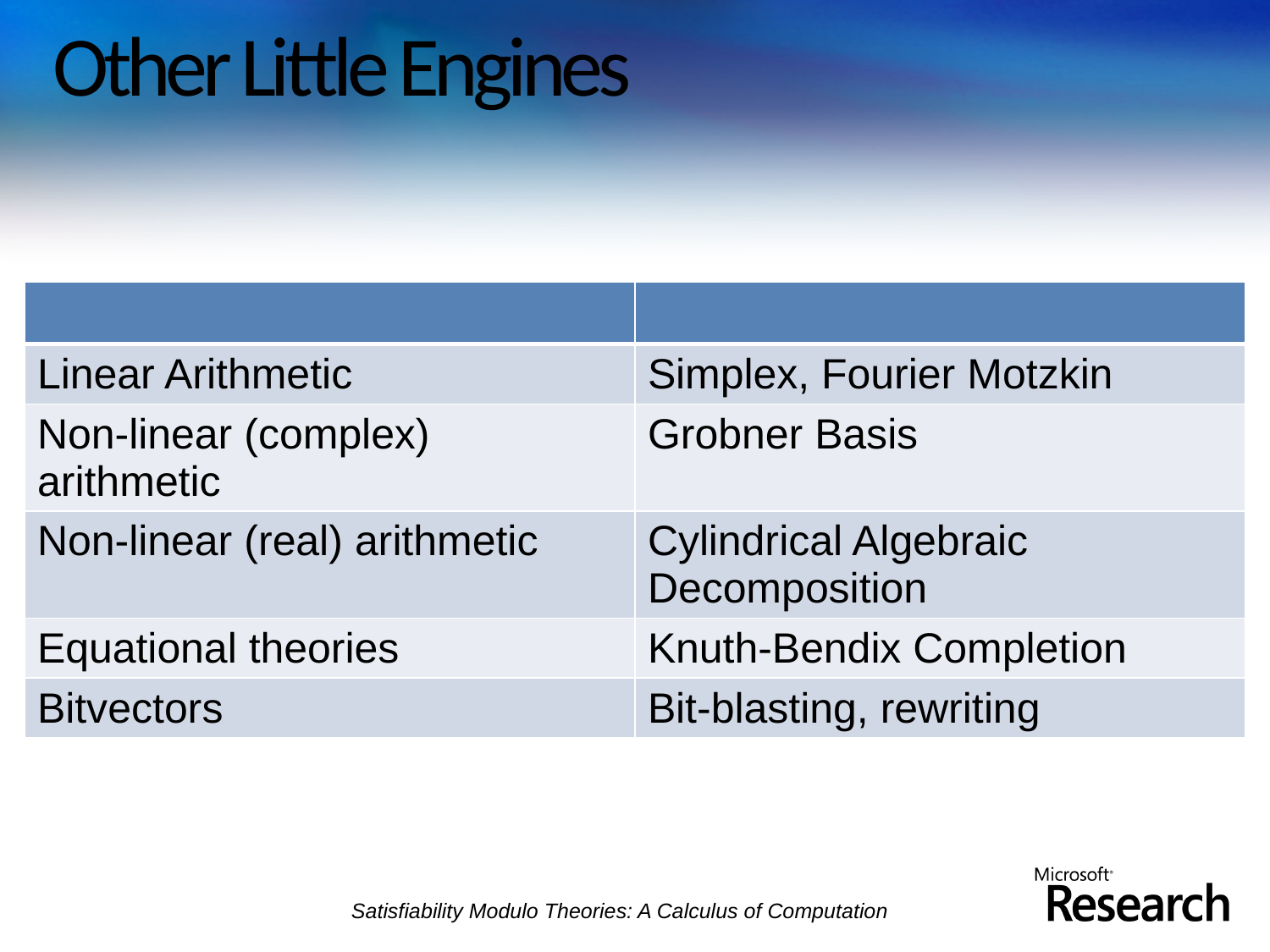

# Other Little Engines
|  |  |
| --- | --- |
| Linear Arithmetic | Simplex, Fourier Motzkin |
| Non-linear (complex) arithmetic | Grobner Basis |
| Non-linear (real) arithmetic | Cylindrical Algebraic Decomposition |
| Equational theories | Knuth-Bendix Completion |
| Bitvectors | Bit-blasting, rewriting |
Satisfiability Modulo Theories: A Calculus of Computation